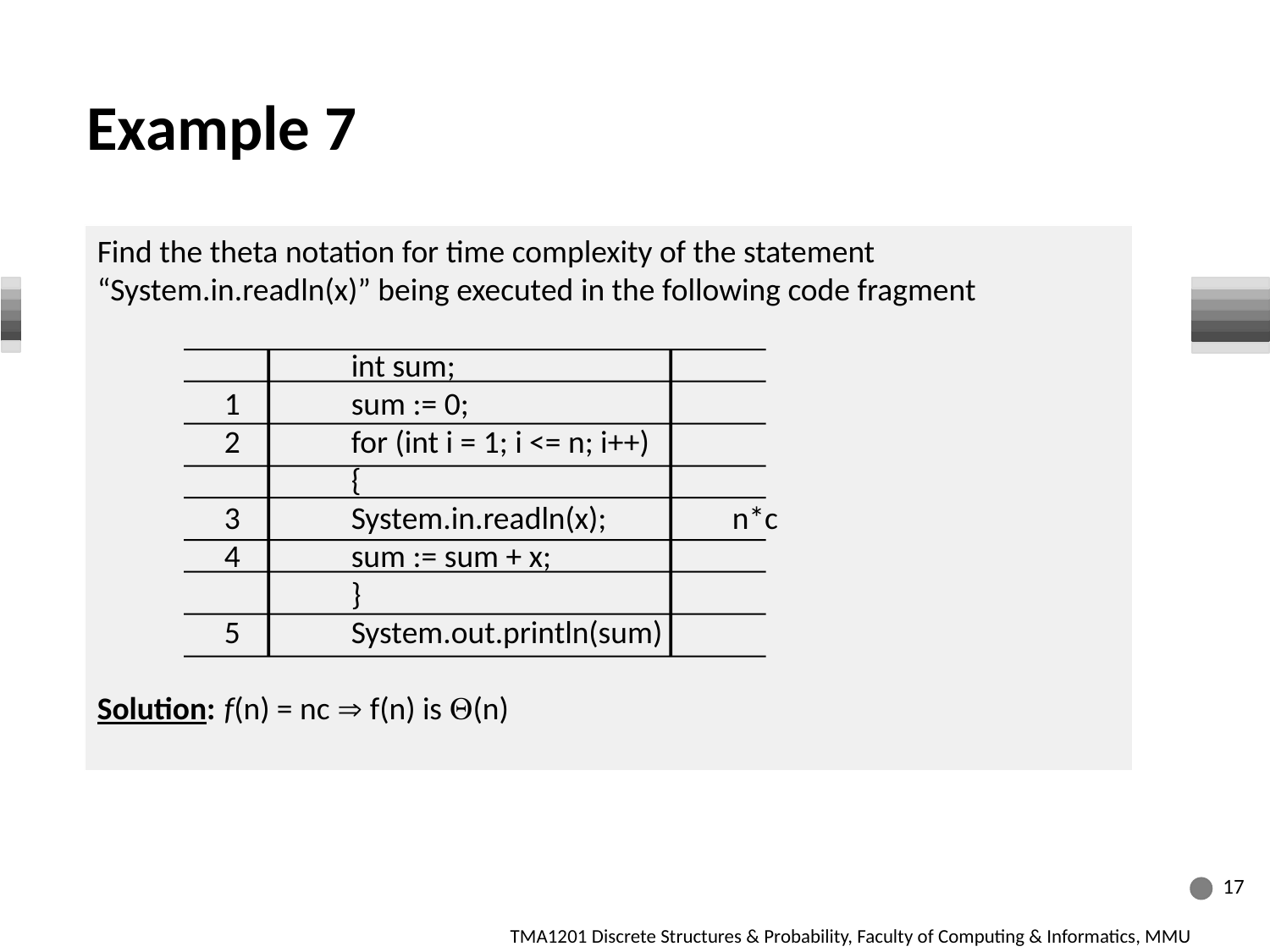

# Example 7
Find the theta notation for time complexity of the statement “System.in.readln(x)” being executed in the following code fragment

		int sum;
	1	sum := 0;
	2	for (int i = 1; i <= n; i++)
		{
	3	System.in.readln(x);	n*c
	4	sum := sum + x;
		}
	5	System.out.println(sum)

Solution: 	f(n) = nc ⇒ f(n) is Θ(n)

17